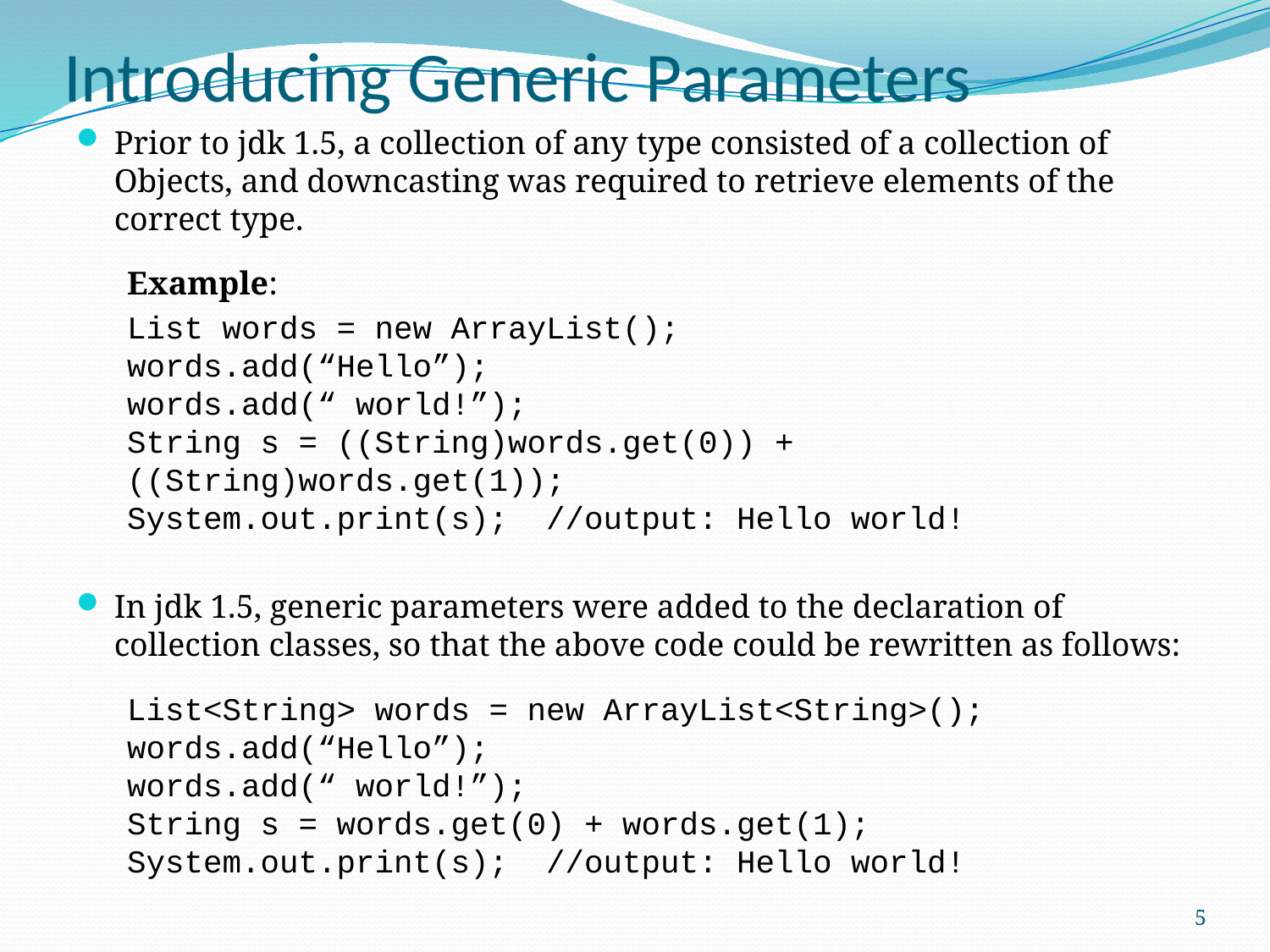

# Introducing Generic Parameters
Prior to jdk 1.5, a collection of any type consisted of a collection of Objects, and downcasting was required to retrieve elements of the correct type.

Example:
List words = new ArrayList();
words.add(“Hello”);
words.add(“ world!”);
String s = ((String)words.get(0)) + ((String)words.get(1));
System.out.print(s);  //output: Hello world!

In jdk 1.5, generic parameters were added to the declaration of collection classes, so that the above code could be rewritten as follows:

List<String> words = new ArrayList<String>();
words.add(“Hello”);
words.add(“ world!”);
String s = words.get(0) + words.get(1);
System.out.print(s);  //output: Hello world!

5